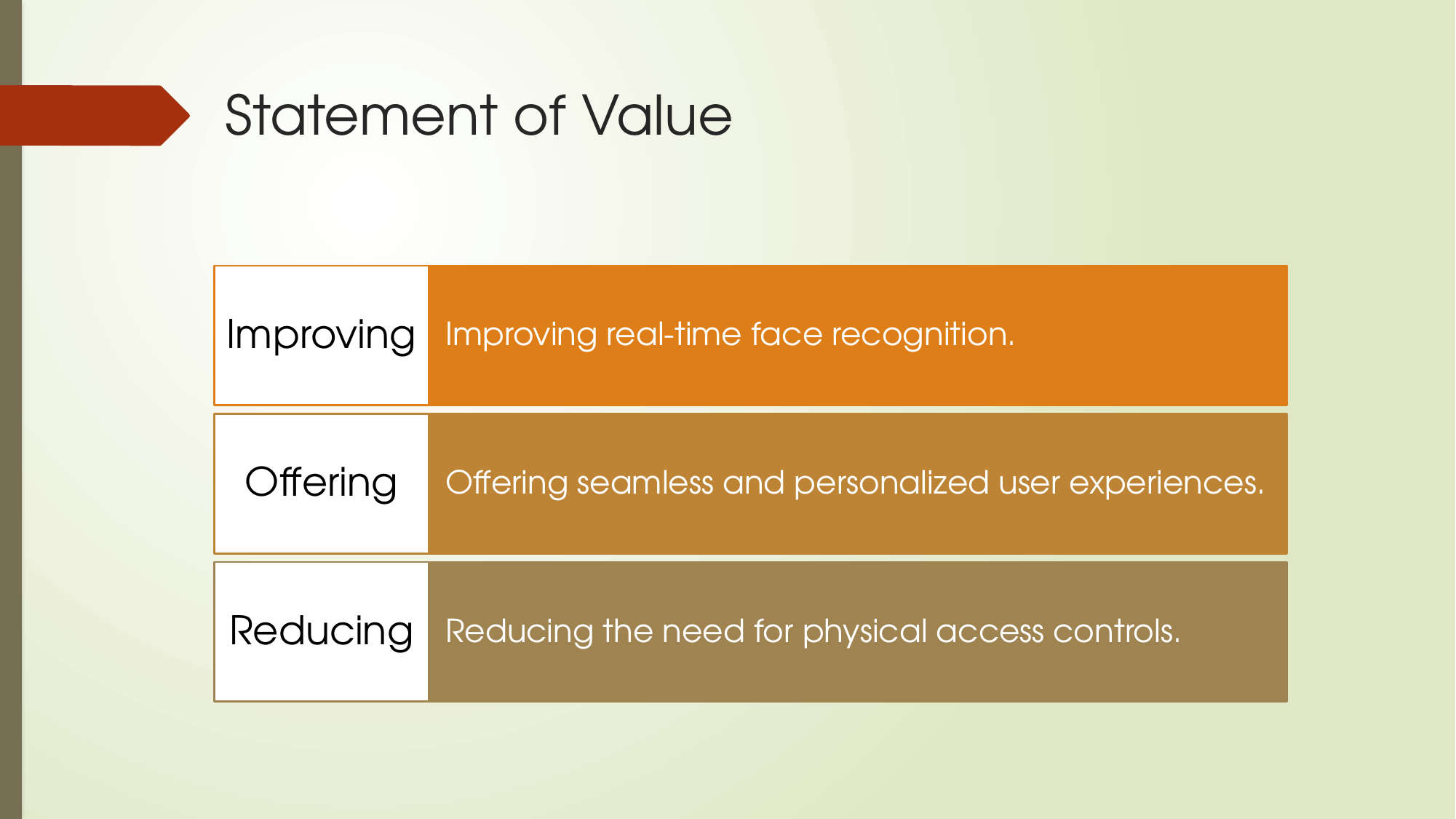

# Statement of Value

Improving real-time face recognition.
Improving
Offering seamless and personalized user experiences.
Offering
Reducing the need for physical access controls.
Reducing